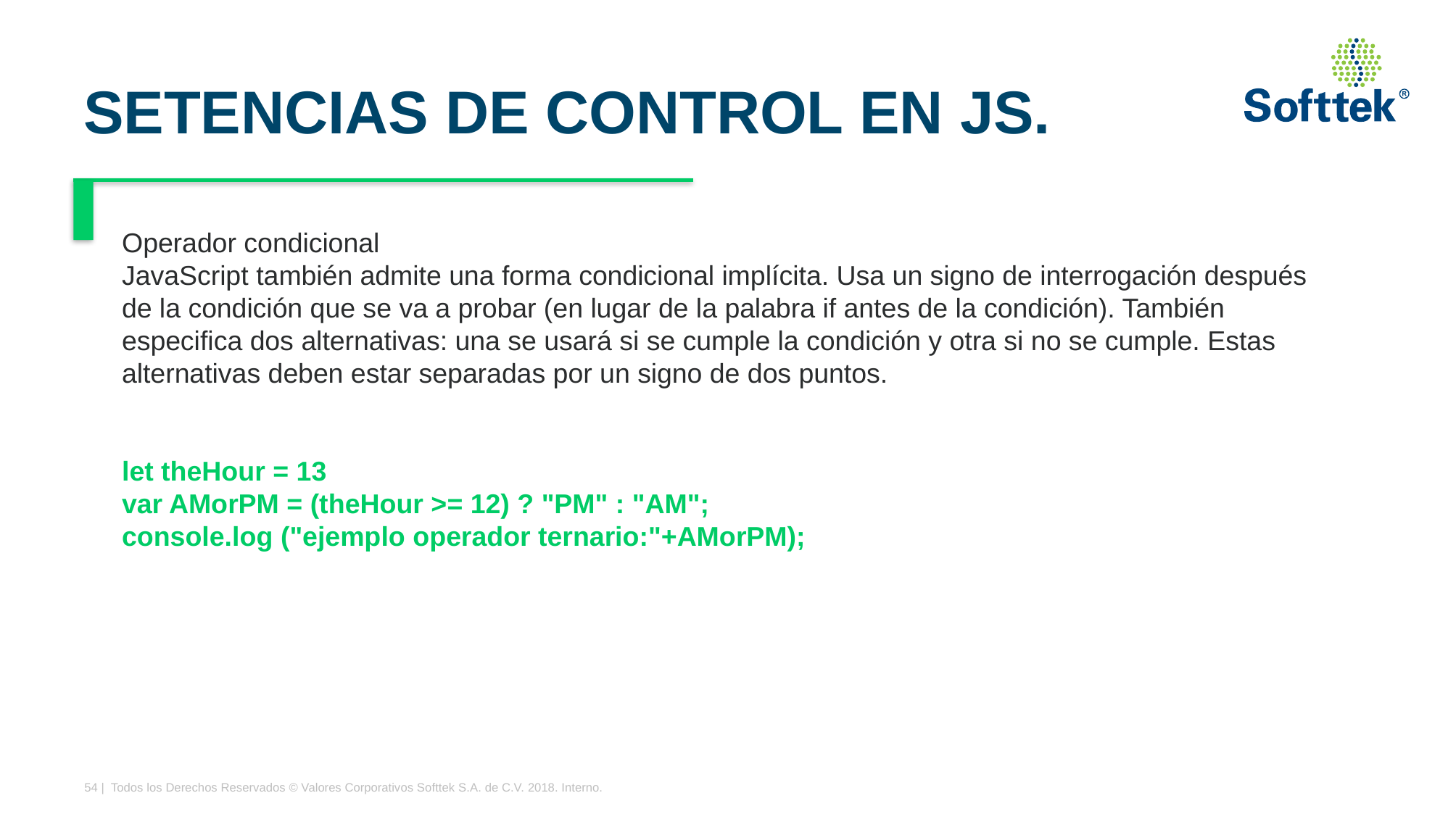

# SETENCIAS DE CONTROL EN JS.

Operador condicional
JavaScript también admite una forma condicional implícita. Usa un signo de interrogación después de la condición que se va a probar (en lugar de la palabra if antes de la condición). También especifica dos alternativas: una se usará si se cumple la condición y otra si no se cumple. Estas alternativas deben estar separadas por un signo de dos puntos.

let theHour = 13
var AMorPM = (theHour >= 12) ? "PM" : "AM";
console.log ("ejemplo operador ternario:"+AMorPM);